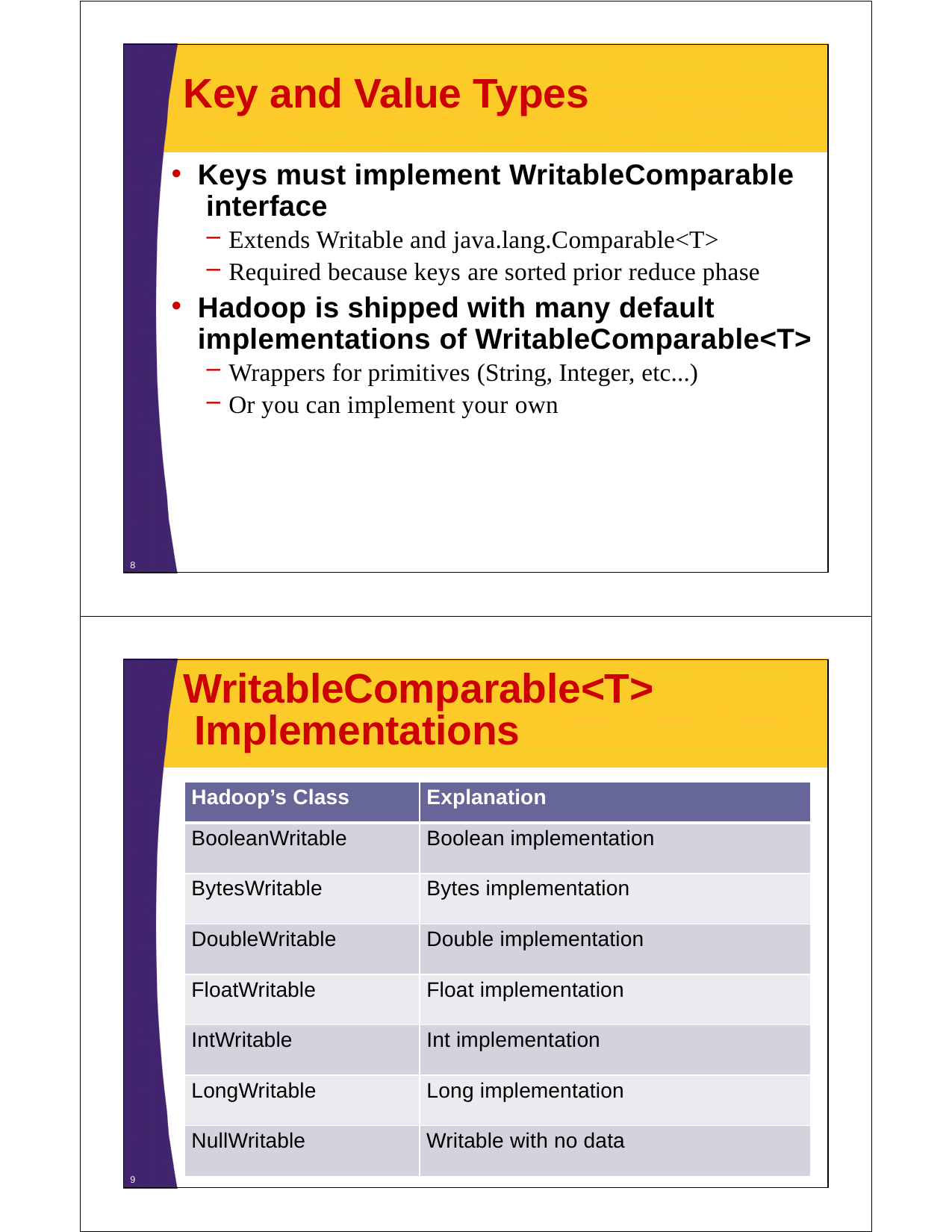

# Key and Value Types
Keys must implement WritableComparable  interface
Extends Writable and java.lang.Comparable<T>
Required because keys are sorted prior reduce phase
Hadoop is shipped with many default  implementations of WritableComparable<T>
Wrappers for primitives (String, Integer, etc...)
Or you can implement your own
8

WritableComparable<T>  Implementations
| Hadoop’s Class | Explanation |
| --- | --- |
| BooleanWritable | Boolean implementation |
| BytesWritable | Bytes implementation |
| DoubleWritable | Double implementation |
| FloatWritable | Float implementation |
| IntWritable | Int implementation |
| LongWritable | Long implementation |
| NullWritable | Writable with no data |
9